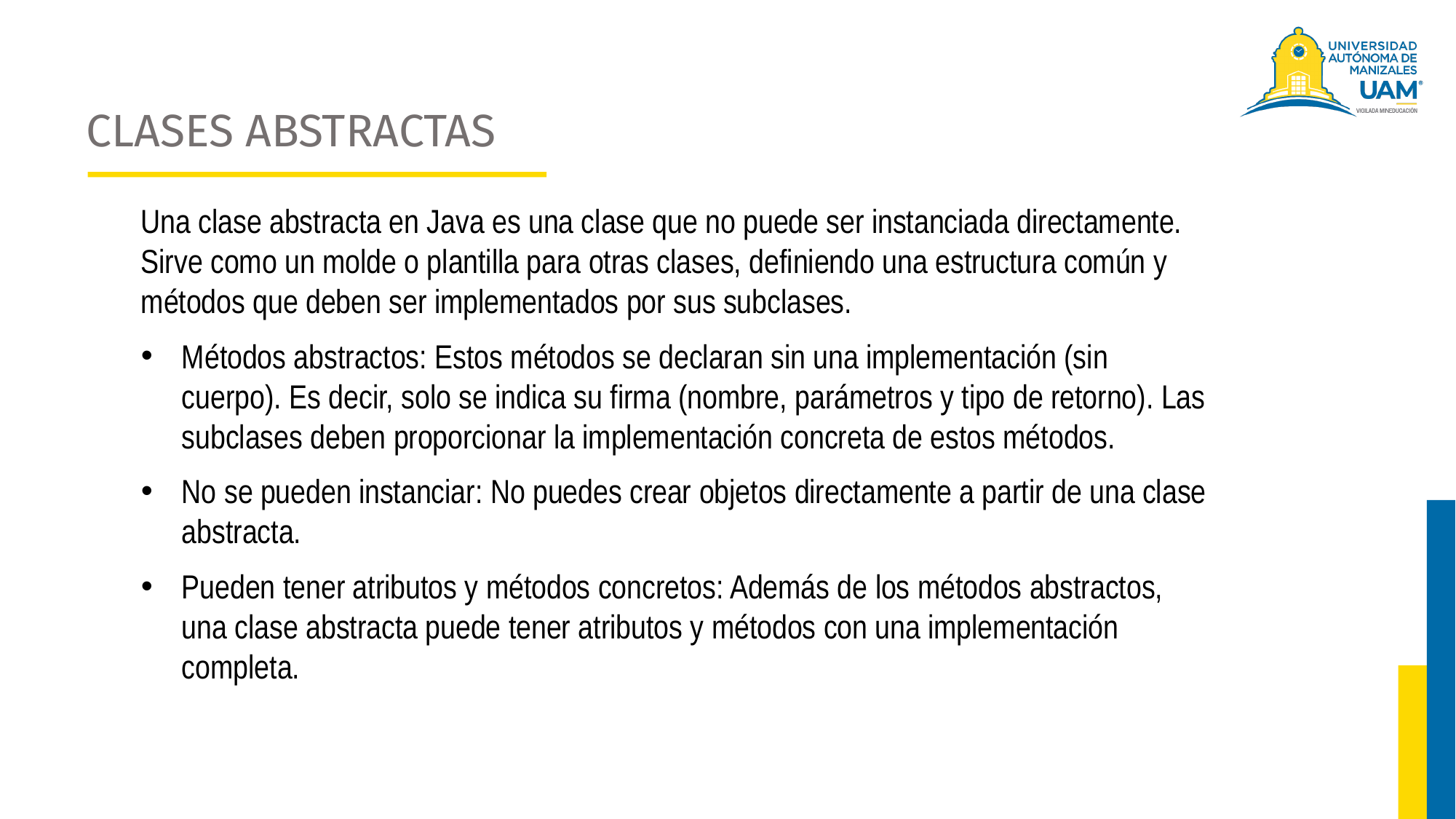

# CLASES ABSTRACTAS

Una clase abstracta en Java es una clase que no puede ser instanciada directamente. Sirve como un molde o plantilla para otras clases, definiendo una estructura común y métodos que deben ser implementados por sus subclases.
Métodos abstractos: Estos métodos se declaran sin una implementación (sin cuerpo). Es decir, solo se indica su firma (nombre, parámetros y tipo de retorno). Las subclases deben proporcionar la implementación concreta de estos métodos.
No se pueden instanciar: No puedes crear objetos directamente a partir de una clase abstracta.
Pueden tener atributos y métodos concretos: Además de los métodos abstractos, una clase abstracta puede tener atributos y métodos con una implementación completa.